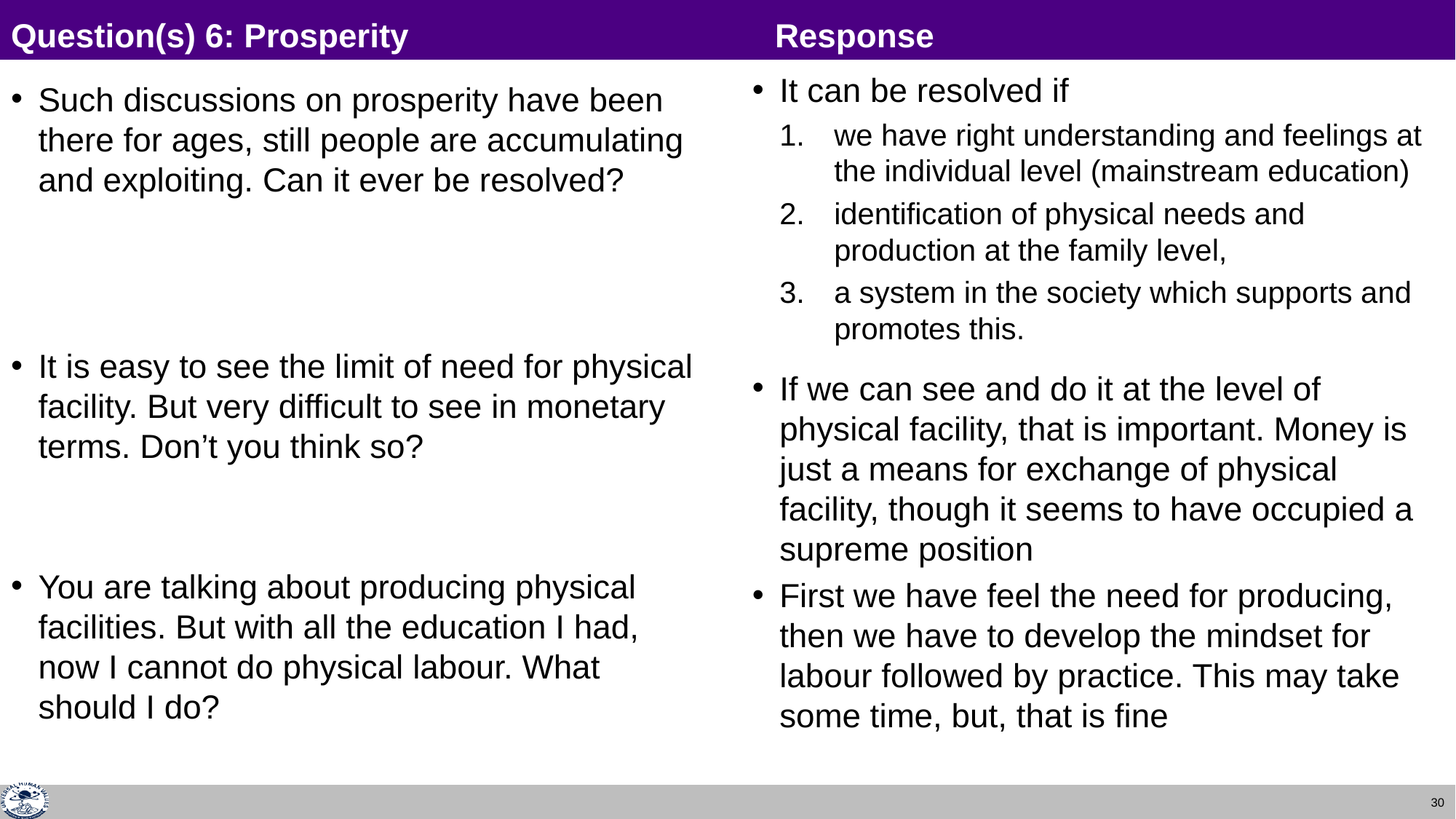

# Question(s) 6: Prosperity				Response
It can be resolved if
we have right understanding and feelings at the individual level (mainstream education)
identification of physical needs and production at the family level,
a system in the society which supports and promotes this.

If we can see and do it at the level of physical facility, that is important. Money is just a means for exchange of physical facility, though it seems to have occupied a supreme position
First we have feel the need for producing, then we have to develop the mindset for labour followed by practice. This may take some time, but, that is fine
Such discussions on prosperity have been there for ages, still people are accumulating and exploiting. Can it ever be resolved?

It is easy to see the limit of need for physical facility. But very difficult to see in monetary terms. Don’t you think so?

You are talking about producing physical facilities. But with all the education I had, now I cannot do physical labour. What should I do?